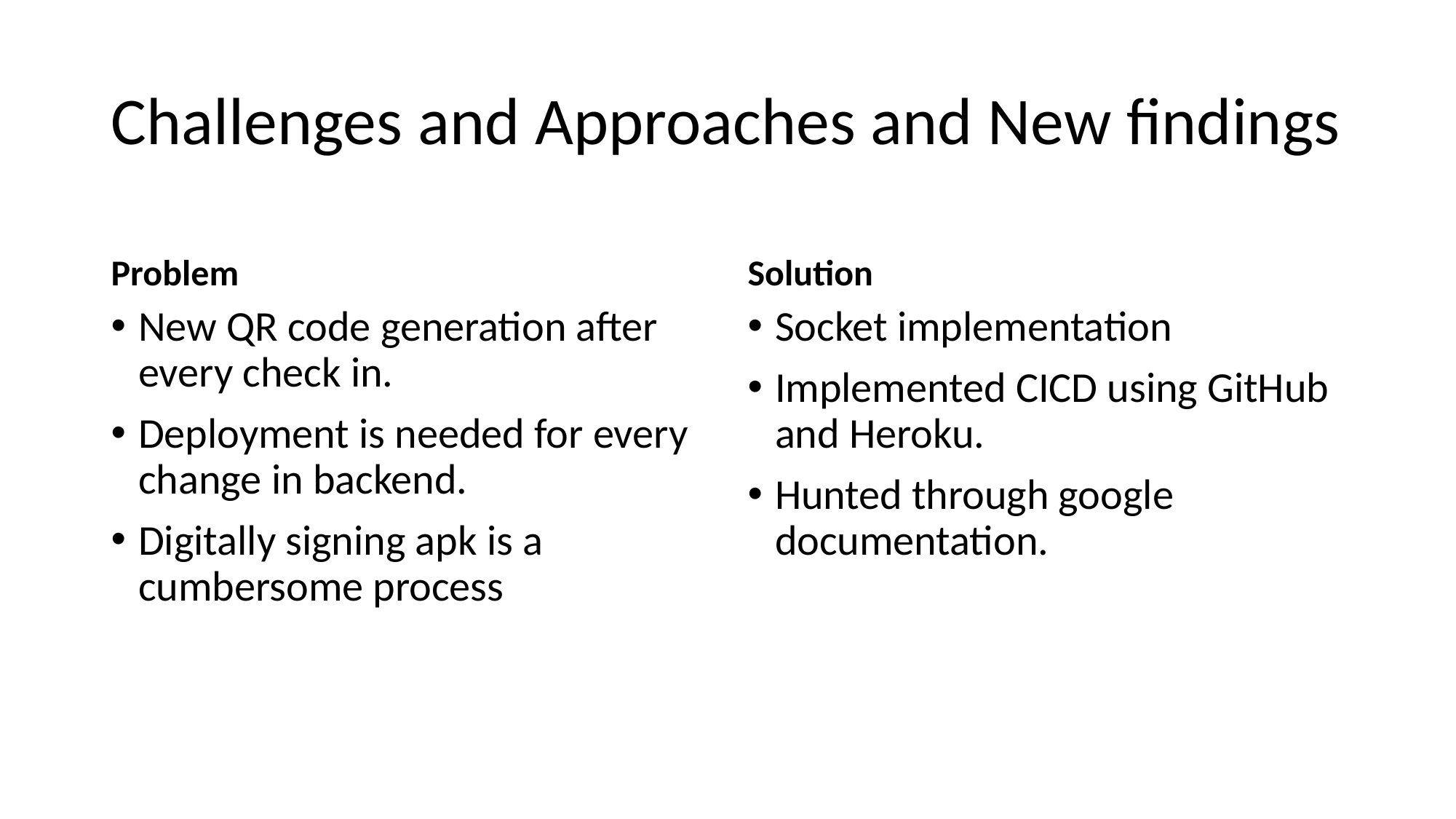

# Challenges and Approaches and New findings
Problem
Solution
New QR code generation after every check in.
Deployment is needed for every change in backend.
Digitally signing apk is a cumbersome process

Socket implementation
Implemented CICD using GitHub and Heroku.
Hunted through google documentation.